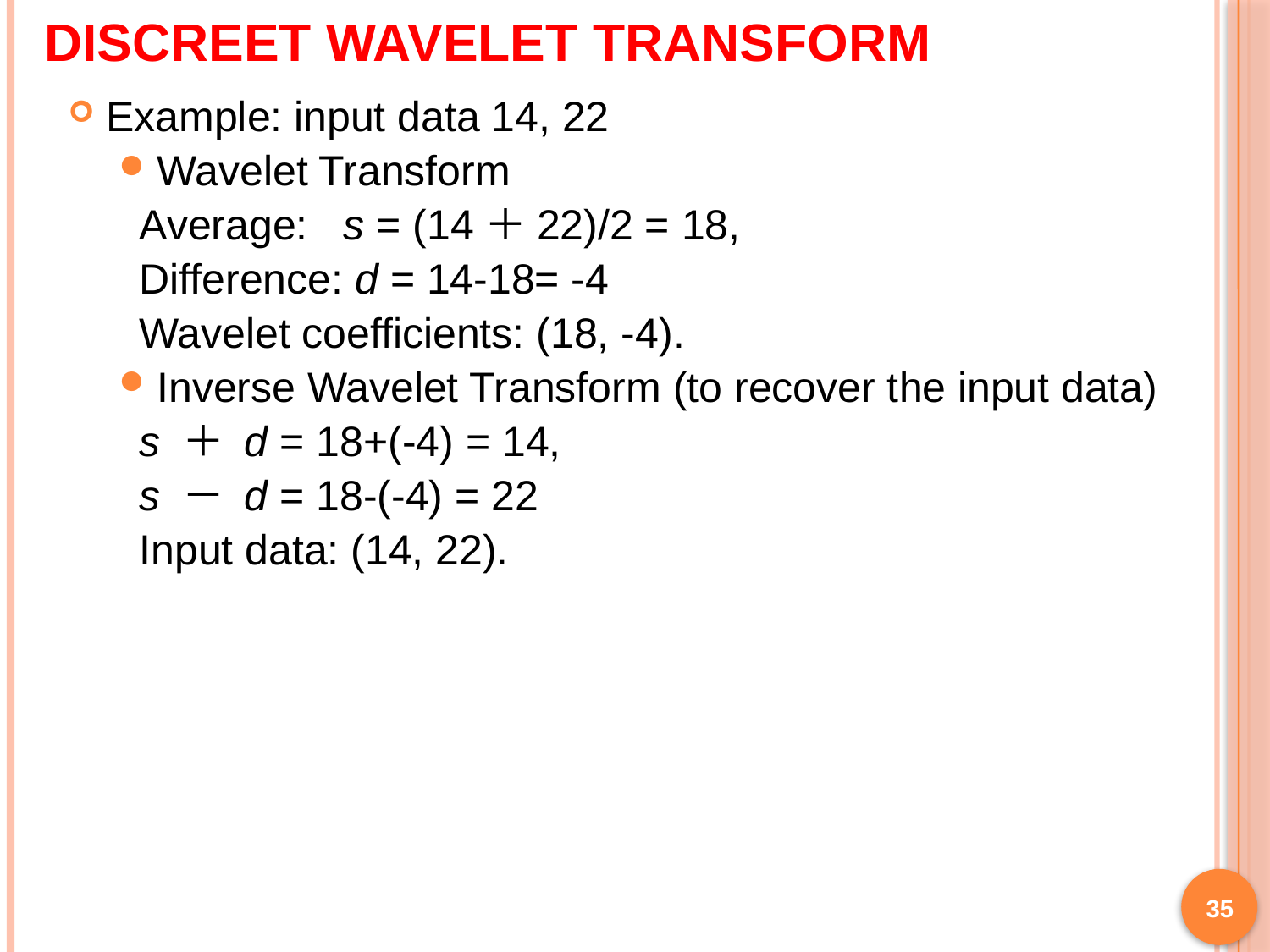

# DISCREET WAVELET TRANSFORM
Example: input data 14, 22
Wavelet Transform
      Average:   s = (14＋22)/2 = 18,
      Difference: d = 14-18= -4
      Wavelet coefficients: (18, -4).
Inverse Wavelet Transform (to recover the input data)
      s ＋ d = 18+(-4) = 14,
      s － d = 18-(-4) = 22
      Input data: (14, 22).
35